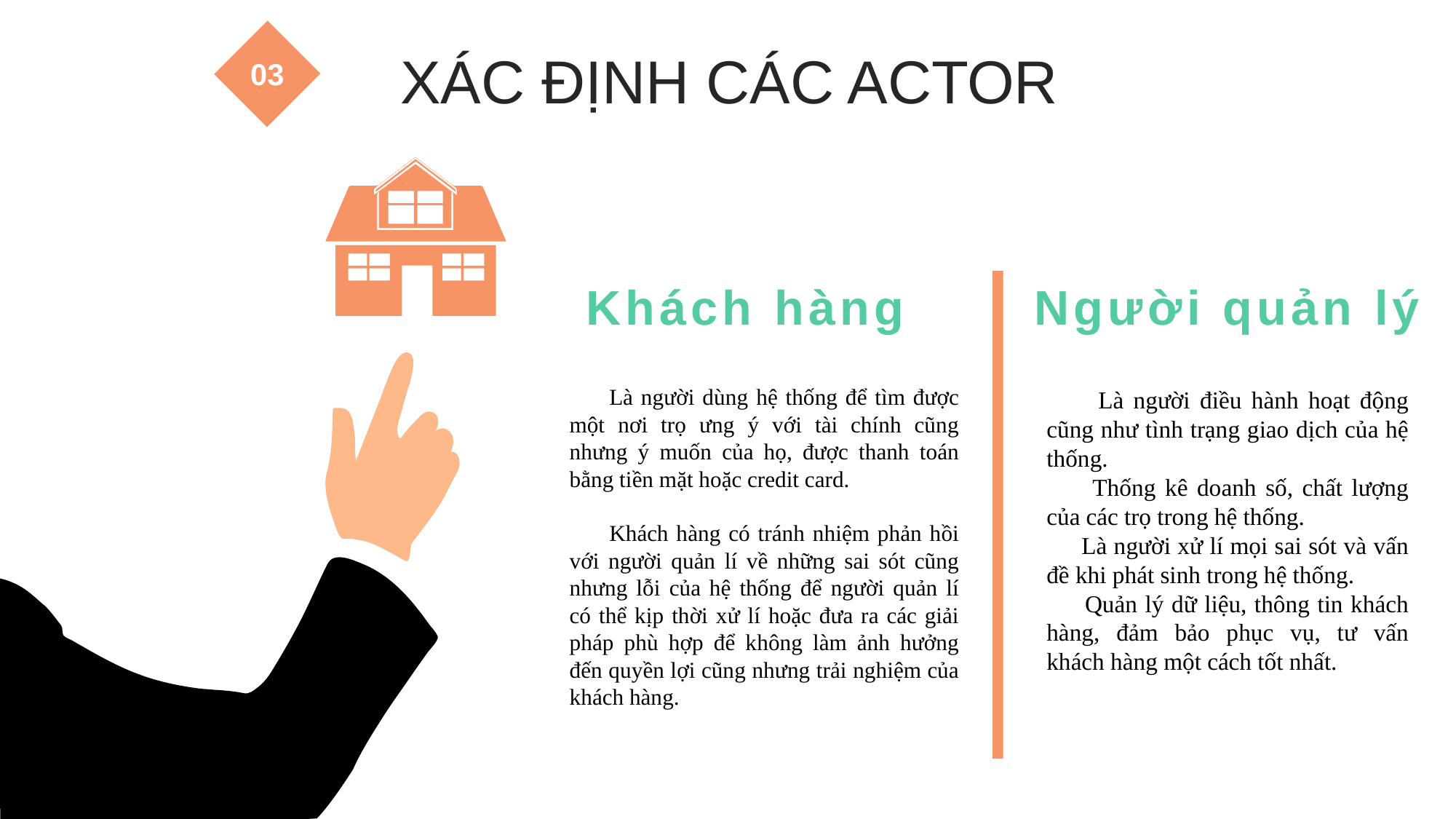

XÁC ĐỊNH CÁC ACTOR
03

Khách hàng
Người quản lý

     Là người dùng hệ thống để tìm được một nơi trọ ưng ý với tài chính cũng nhưng ý muốn của họ, được thanh toán bằng tiền mặt hoặc credit card.

     Khách hàng có tránh nhiệm phản hồi với người quản lí về những sai sót cũng nhưng lỗi của hệ thống để người quản lí có thể kịp thời xử lí hoặc đưa ra các giải pháp phù hợp để không làm ảnh hưởng đến quyền lợi cũng nhưng trải nghiệm của khách hàng.
     Là người điều hành hoạt động cũng như tình trạng giao dịch của hệ thống.
     Thống kê doanh số, chất lượng của các trọ trong hệ thống.
     Là người xử lí mọi sai sót và vấn đề khi phát sinh trong hệ thống.
     Quản lý dữ liệu, thông tin khách hàng, đảm bảo phục vụ, tư vấn khách hàng một cách tốt nhất.